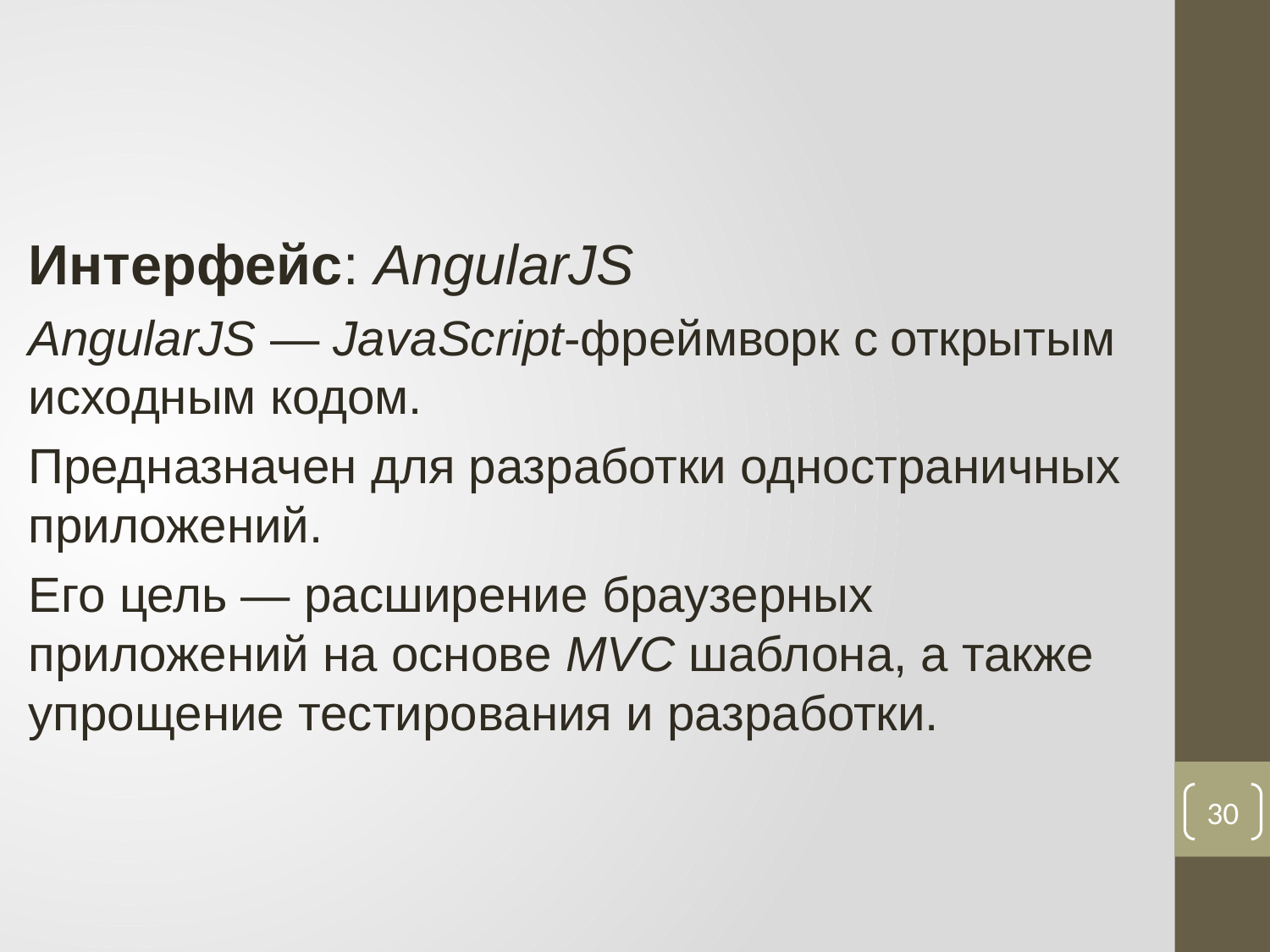

Интерфейс: AngularJS
AngularJS — JavaScript-фреймворк с открытым исходным кодом.
Предназначен для разработки одностраничных приложений.
Его цель — расширение браузерных приложений на основе MVC шаблона, а также упрощение тестирования и разработки.
30